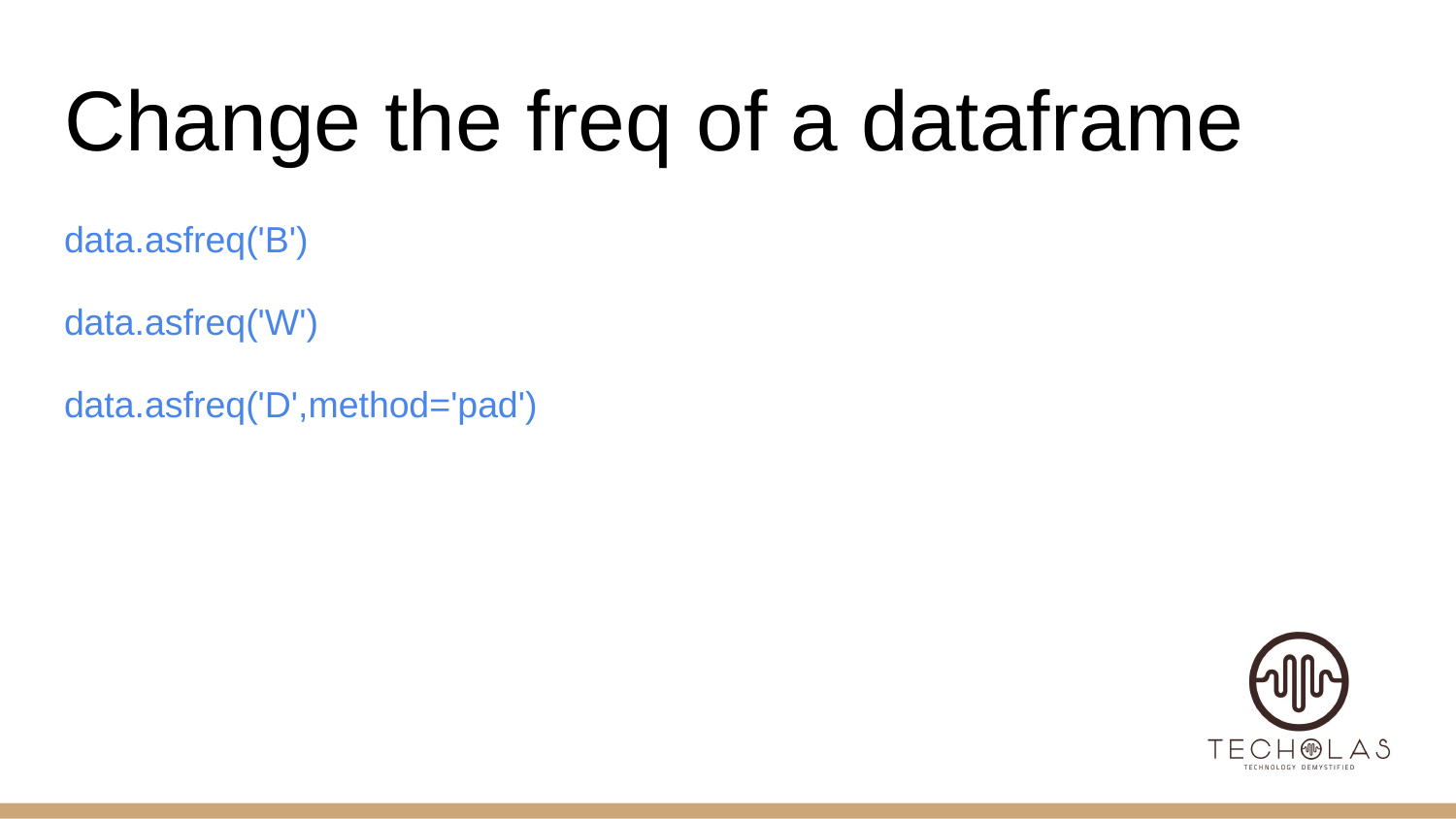

# Change the freq of a dataframe
data.asfreq('B')
data.asfreq('W')
data.asfreq('D',method='pad')